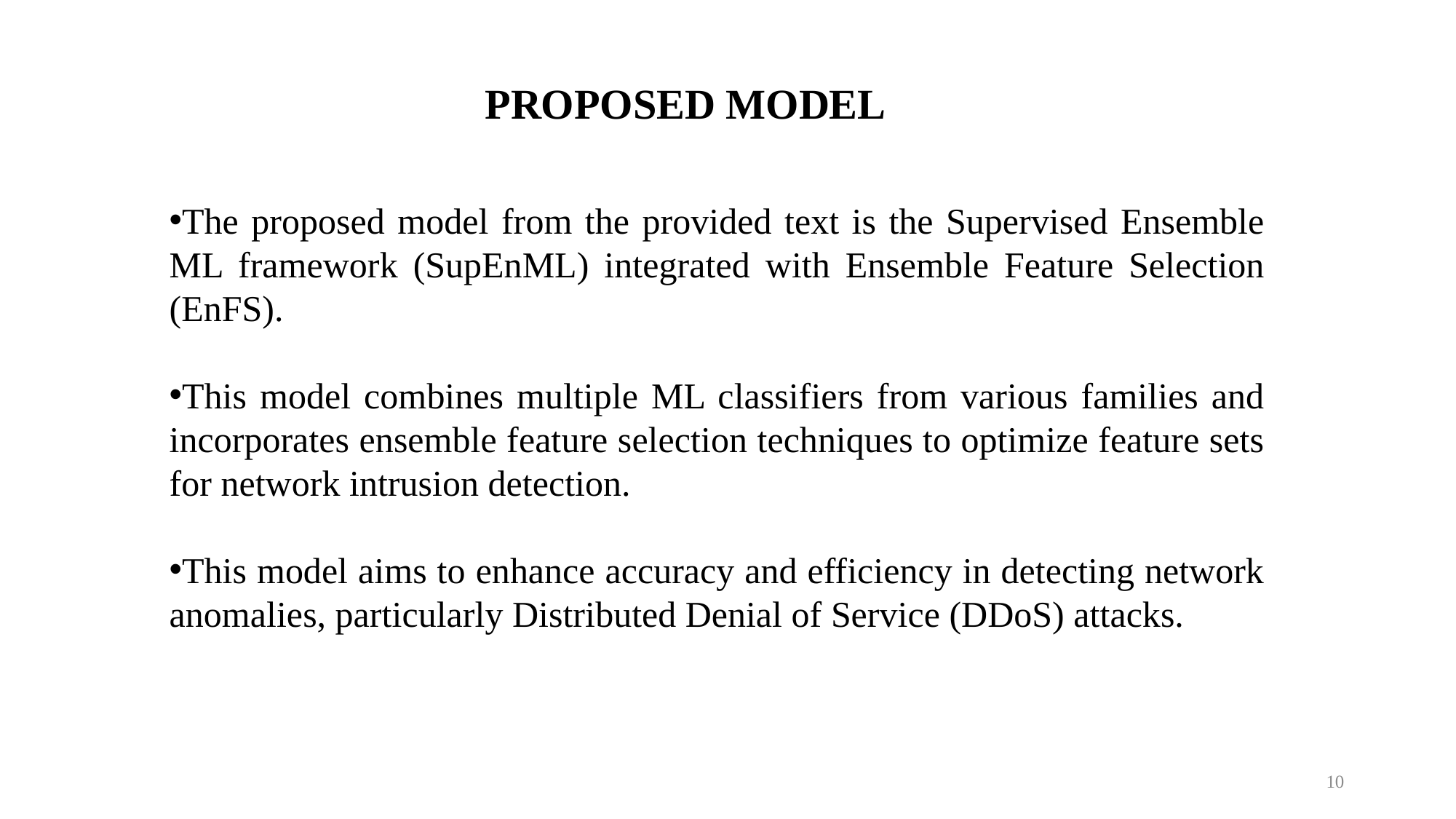

PROPOSED MODEL
The proposed model from the provided text is the Supervised Ensemble ML framework (SupEnML) integrated with Ensemble Feature Selection (EnFS).

This model combines multiple ML classifiers from various families and incorporates ensemble feature selection techniques to optimize feature sets for network intrusion detection.

This model aims to enhance accuracy and efficiency in detecting network anomalies, particularly Distributed Denial of Service (DDoS) attacks.
10